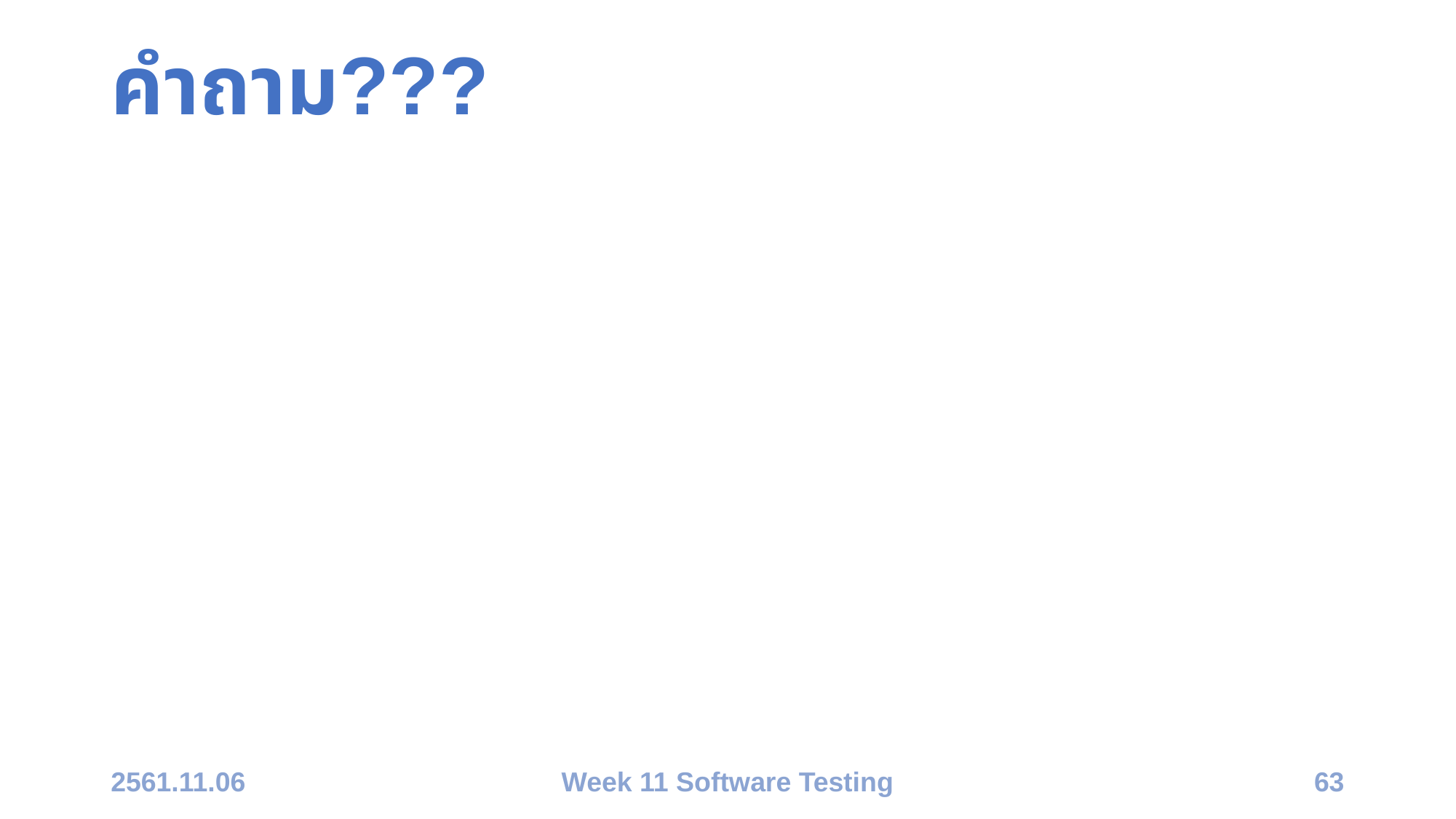

# คำถาม???

2561.11.06
Week 11 Software Testing
63